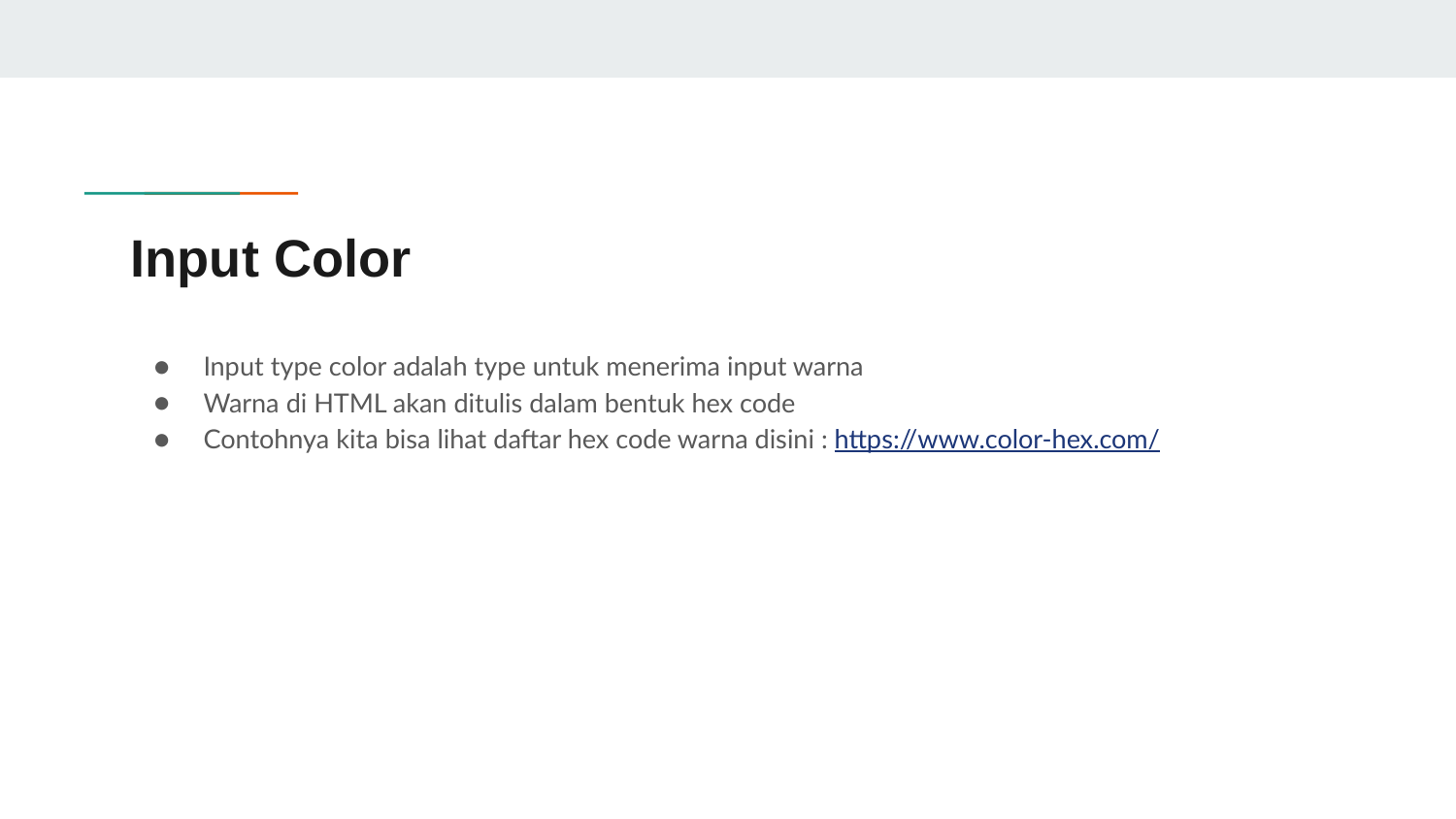

# Input Color
Input type color adalah type untuk menerima input warna
Warna di HTML akan ditulis dalam bentuk hex code
Contohnya kita bisa lihat daftar hex code warna disini : https://www.color-hex.com/